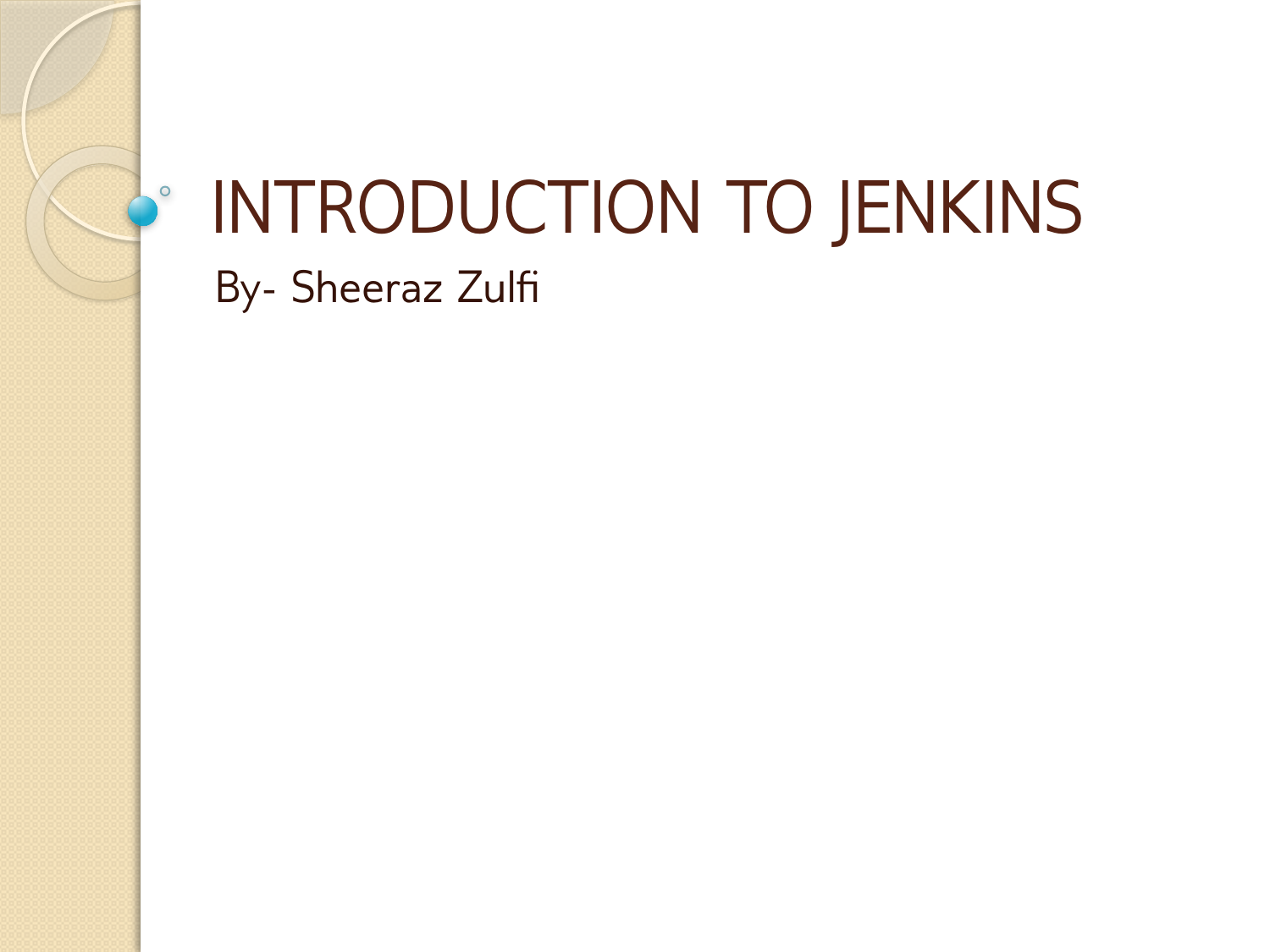

# INTRODUCTION TO JENKINS
By- Sheeraz Zulfi